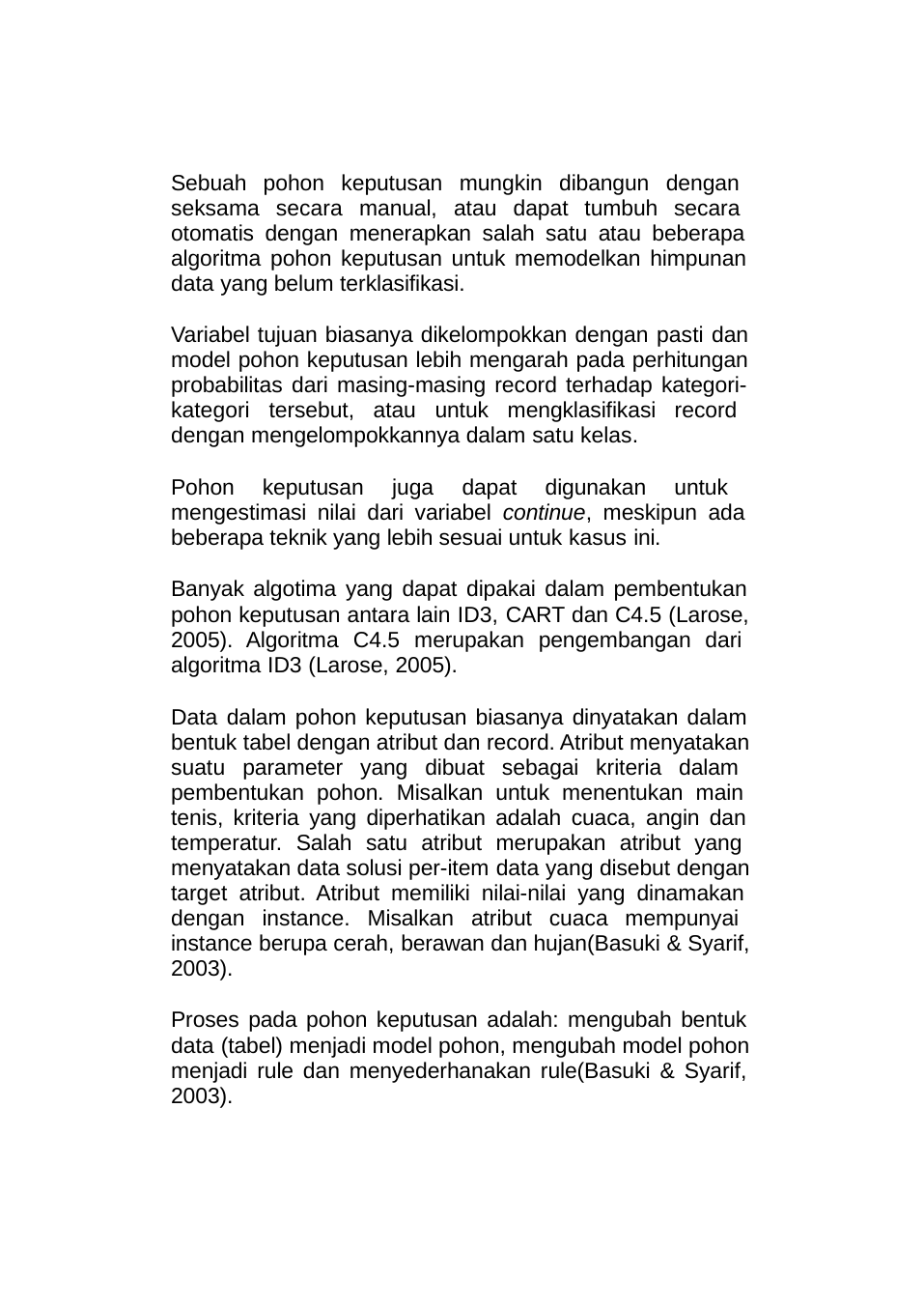

Sebuah pohon keputusan mungkin dibangun dengan  seksama secara manual, atau dapat tumbuh secara  otomatis dengan menerapkan salah satu atau beberapa  algoritma pohon keputusan untuk memodelkan himpunan  data yang belum terklasifikasi.

Variabel tujuan biasanya dikelompokkan dengan pasti dan  model pohon keputusan lebih mengarah pada perhitungan  probabilitas dari masing-masing record terhadap kategori-  kategori tersebut, atau untuk mengklasifikasi record  dengan mengelompokkannya dalam satu kelas.

Pohon keputusan juga dapat digunakan untuk  mengestimasi nilai dari variabel continue, meskipun ada  beberapa teknik yang lebih sesuai untuk kasus ini.

Banyak algotima yang dapat dipakai dalam pembentukan  pohon keputusan antara lain ID3, CART dan C4.5 (Larose,  2005). Algoritma C4.5 merupakan pengembangan dari  algoritma ID3 (Larose, 2005).

Data dalam pohon keputusan biasanya dinyatakan dalam  bentuk tabel dengan atribut dan record. Atribut menyatakan  suatu parameter yang dibuat sebagai kriteria dalam  pembentukan pohon. Misalkan untuk menentukan main  tenis, kriteria yang diperhatikan adalah cuaca, angin dan  temperatur. Salah satu atribut merupakan atribut yang  menyatakan data solusi per-item data yang disebut dengan  target atribut. Atribut memiliki nilai-nilai yang dinamakan  dengan instance. Misalkan atribut cuaca mempunyai  instance berupa cerah, berawan dan hujan(Basuki & Syarif,  2003).

Proses pada pohon keputusan adalah: mengubah bentuk  data (tabel) menjadi model pohon, mengubah model pohon  menjadi rule dan menyederhanakan rule(Basuki & Syarif,  2003).